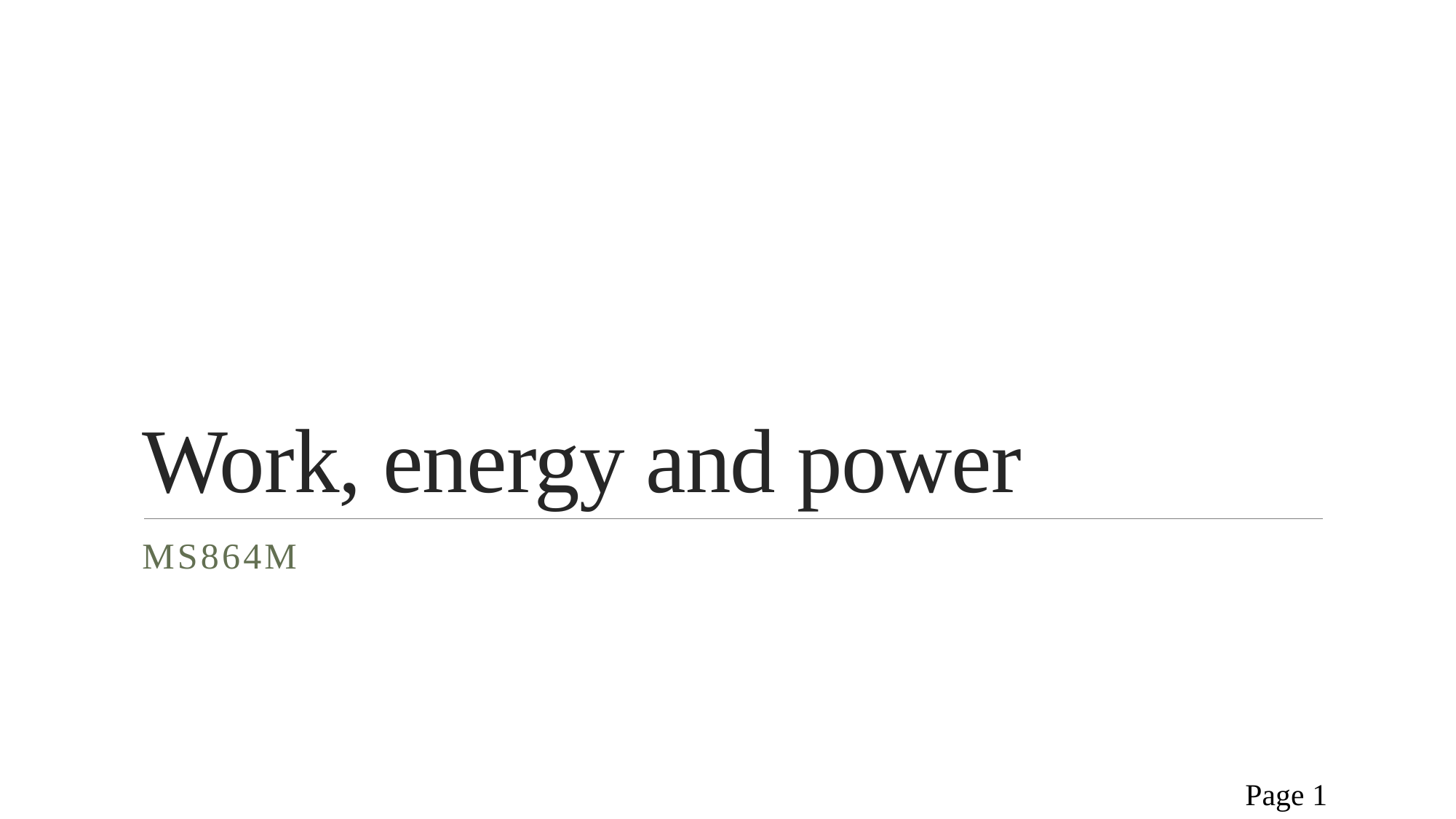

# Work, energy and power
MS864M

Page 1